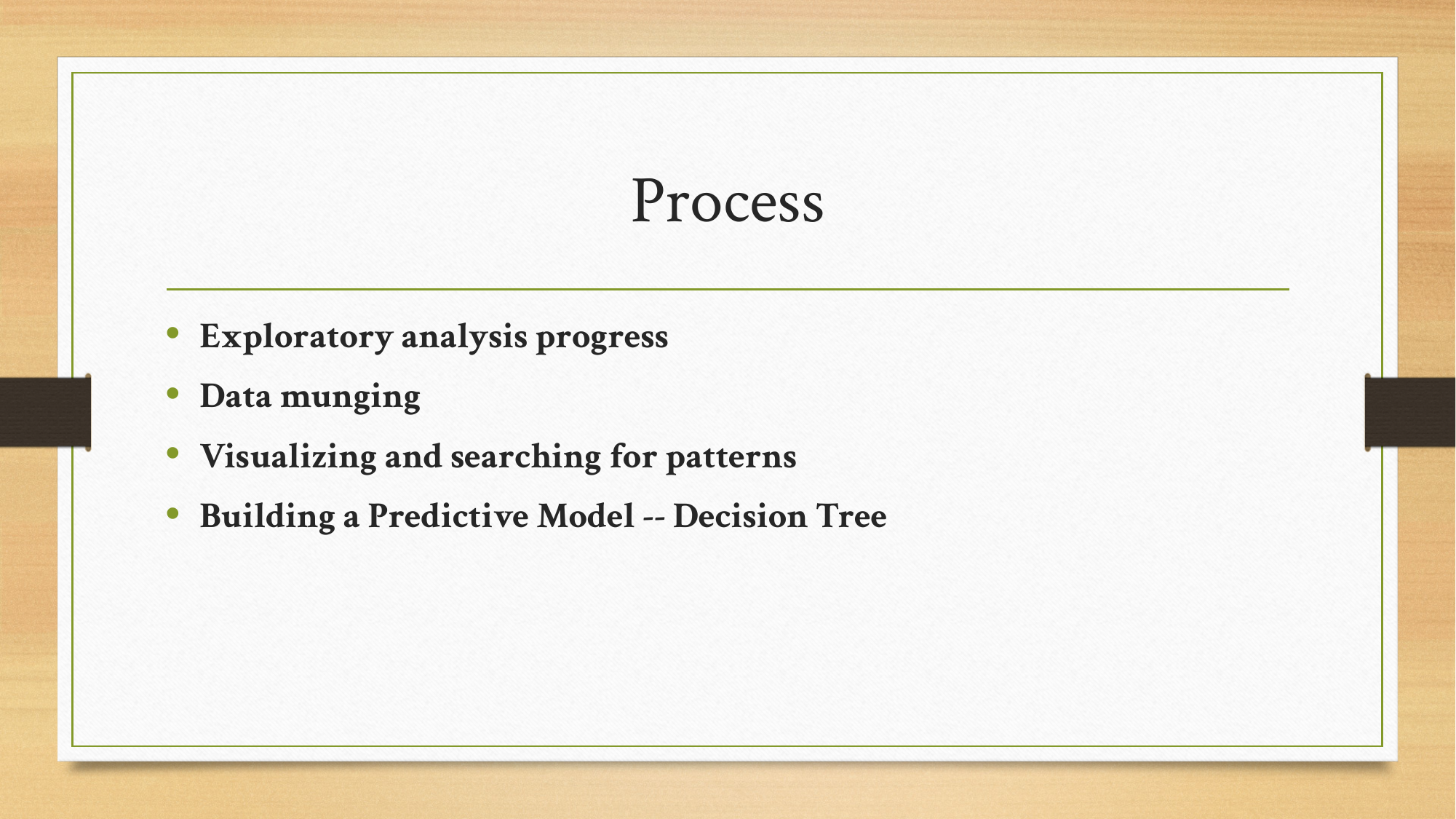

# Process
Exploratory analysis progress
Data munging
Visualizing and searching for patterns
Building a Predictive Model -- Decision Tree